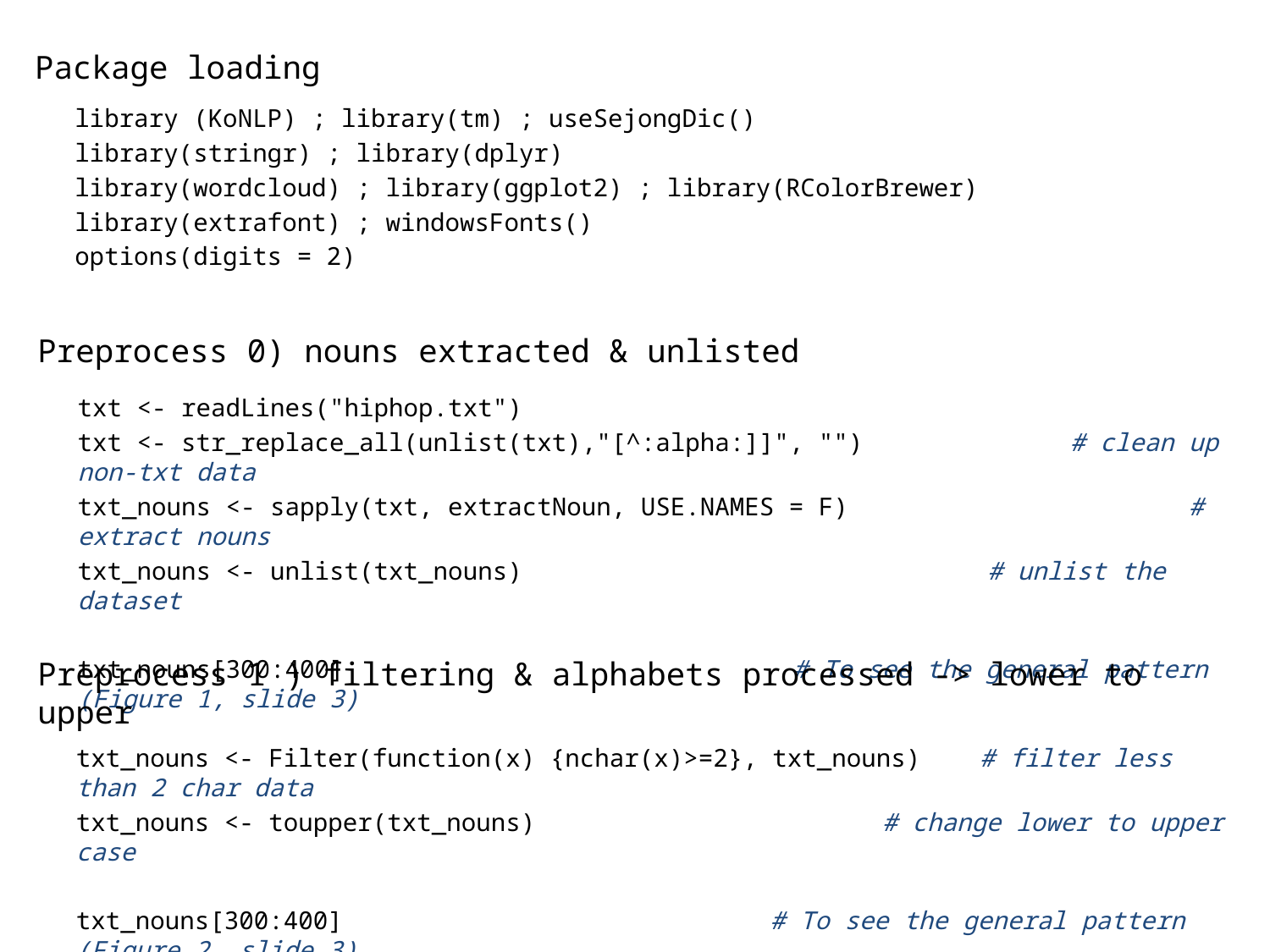

# Package loading
library (KoNLP) ; library(tm) ; useSejongDic()
library(stringr) ; library(dplyr)
library(wordcloud) ; library(ggplot2) ; library(RColorBrewer)
library(extrafont) ; windowsFonts()
options(digits = 2)
Preprocess 0) nouns extracted & unlisted
txt <- readLines("hiphop.txt")
txt <- str_replace_all(unlist(txt),"[^:alpha:]]", "") 	       # clean up non-txt data
txt_nouns <- sapply(txt, extractNoun, USE.NAMES = F) 	               # extract nouns
txt_nouns <- unlist(txt_nouns) 		 	          # unlist the dataset

txt_nouns[300:400]		              # To see the general pattern (Figure 1, slide 3)
Preprocess 1 ) filtering & alphabets processed -> lower to upper
txt_nouns <- Filter(function(x) {nchar(x)>=2}, txt_nouns) 	 # filter less than 2 char data
txt_nouns <- toupper(txt_nouns)			   # change lower to upper case

txt_nouns[300:400]			    # To see the general pattern (Figure 2, slide 3)